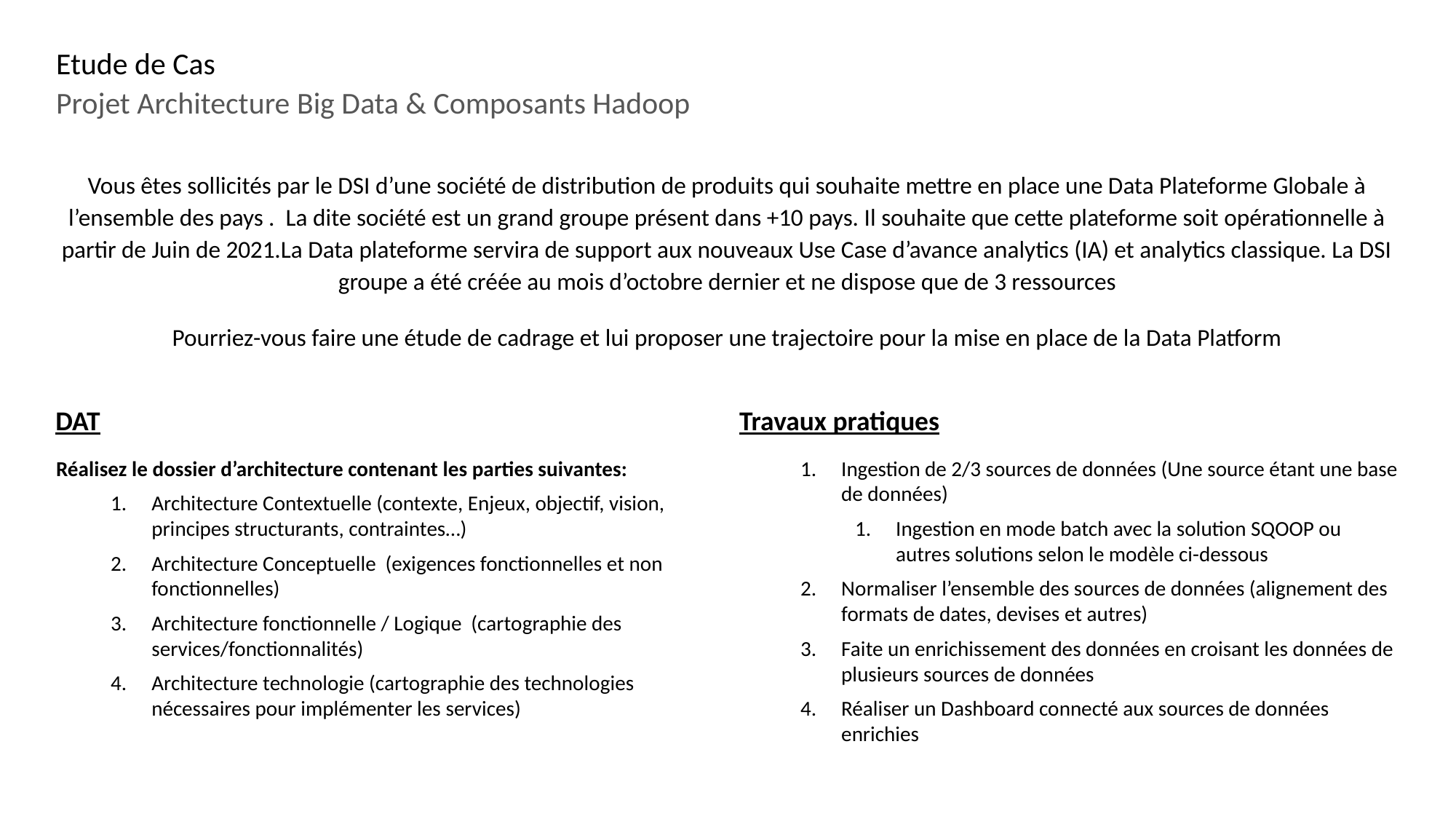

# Etude de Cas
Projet Architecture Big Data & Composants Hadoop
Vous êtes sollicités par le DSI d’une société de distribution de produits qui souhaite mettre en place une Data Plateforme Globale à l’ensemble des pays .  La dite société est un grand groupe présent dans +10 pays. Il souhaite que cette plateforme soit opérationnelle à partir de Juin de 2021.La Data plateforme servira de support aux nouveaux Use Case d’avance analytics (IA) et analytics classique. La DSI groupe a été créée au mois d’octobre dernier et ne dispose que de 3 ressources
Pourriez-vous faire une étude de cadrage et lui proposer une trajectoire pour la mise en place de la Data Platform
DAT
Travaux pratiques
Réalisez le dossier d’architecture contenant les parties suivantes:
Architecture Contextuelle (contexte, Enjeux, objectif, vision, principes structurants, contraintes…)
Architecture Conceptuelle  (exigences fonctionnelles et non fonctionnelles)
Architecture fonctionnelle / Logique  (cartographie des services/fonctionnalités)
Architecture technologie (cartographie des technologies nécessaires pour implémenter les services)

Ingestion de 2/3 sources de données (Une source étant une base de données)
Ingestion en mode batch avec la solution SQOOP ou autres solutions selon le modèle ci-dessous
Normaliser l’ensemble des sources de données (alignement des formats de dates, devises et autres)
Faite un enrichissement des données en croisant les données de plusieurs sources de données
Réaliser un Dashboard connecté aux sources de données enrichies